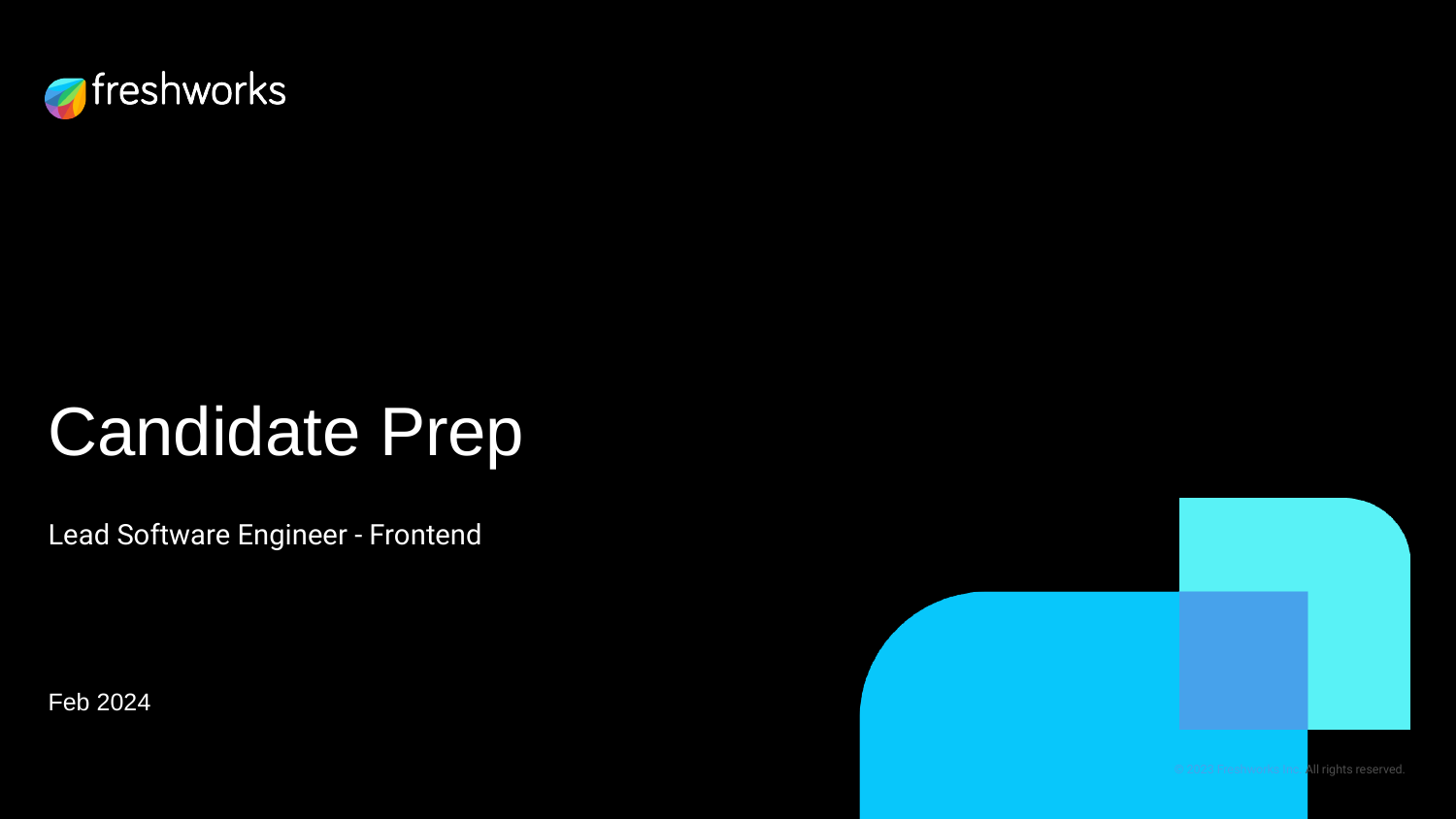

# Candidate Prep
Lead Software Engineer - Frontend
Feb 2024